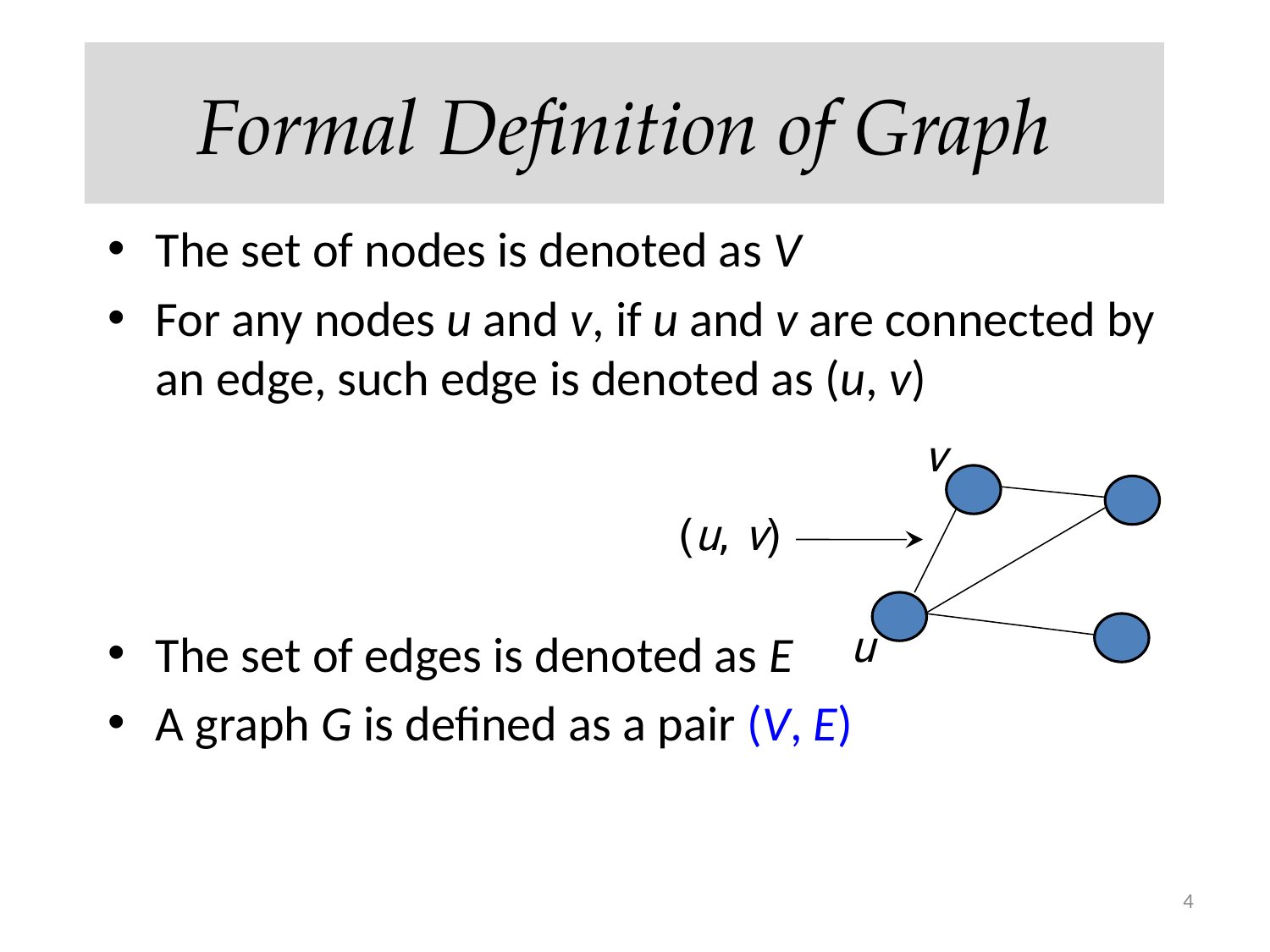

# Formal Definition of Graph
The set of nodes is denoted as V
For any nodes u and v, if u and v are connected by an edge, such edge is denoted as (u, v)

The set of edges is denoted as E
A graph G is defined as a pair (V, E)
v

(u, v)

u

4